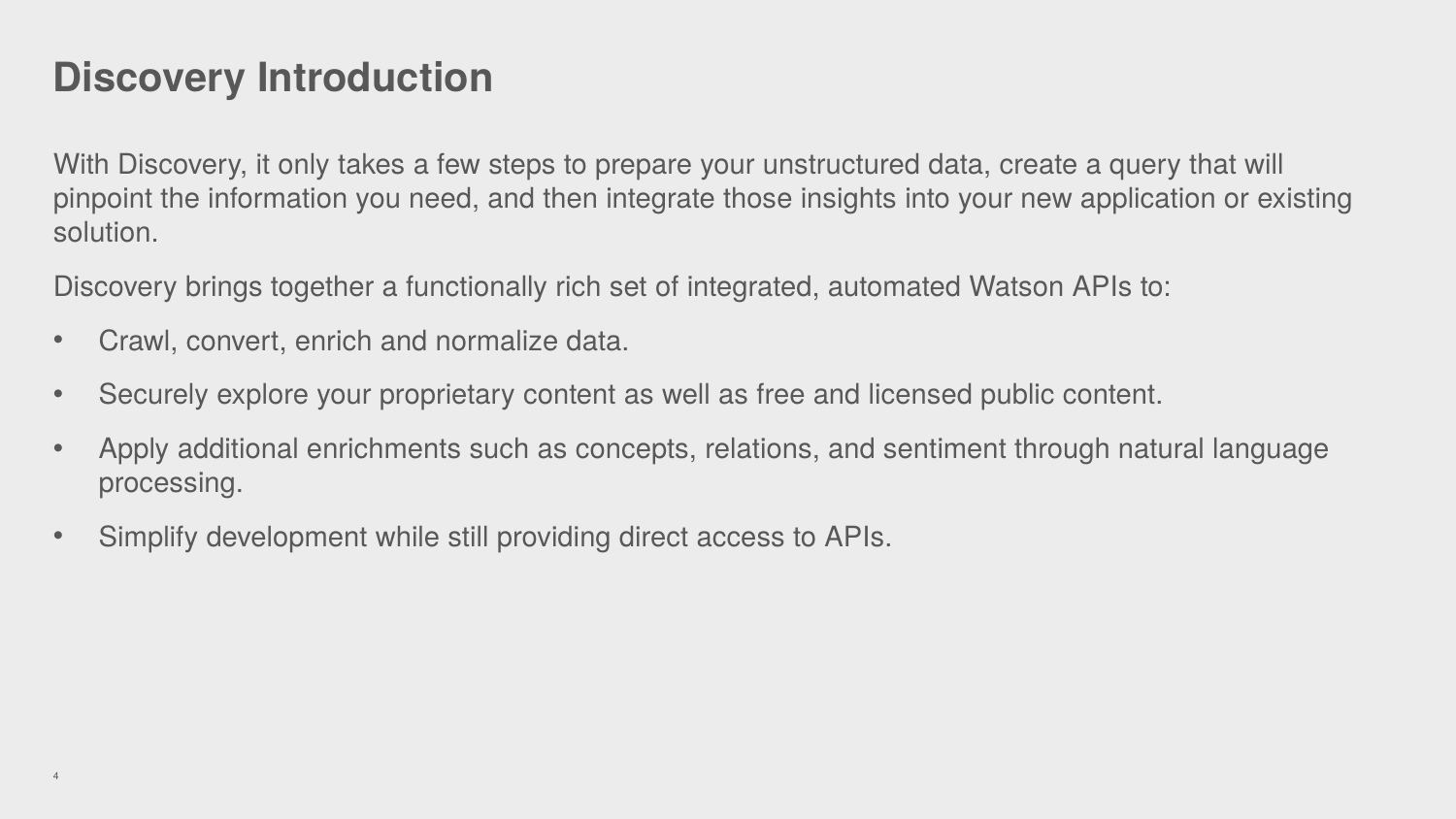

# Discovery Introduction
With Discovery, it only takes a few steps to prepare your unstructured data, create a query that will pinpoint the information you need, and then integrate those insights into your new application or existing solution.
Discovery brings together a functionally rich set of integrated, automated Watson APIs to:
Crawl, convert, enrich and normalize data.
Securely explore your proprietary content as well as free and licensed public content.
Apply additional enrichments such as concepts, relations, and sentiment through natural language processing.
Simplify development while still providing direct access to APIs.

4